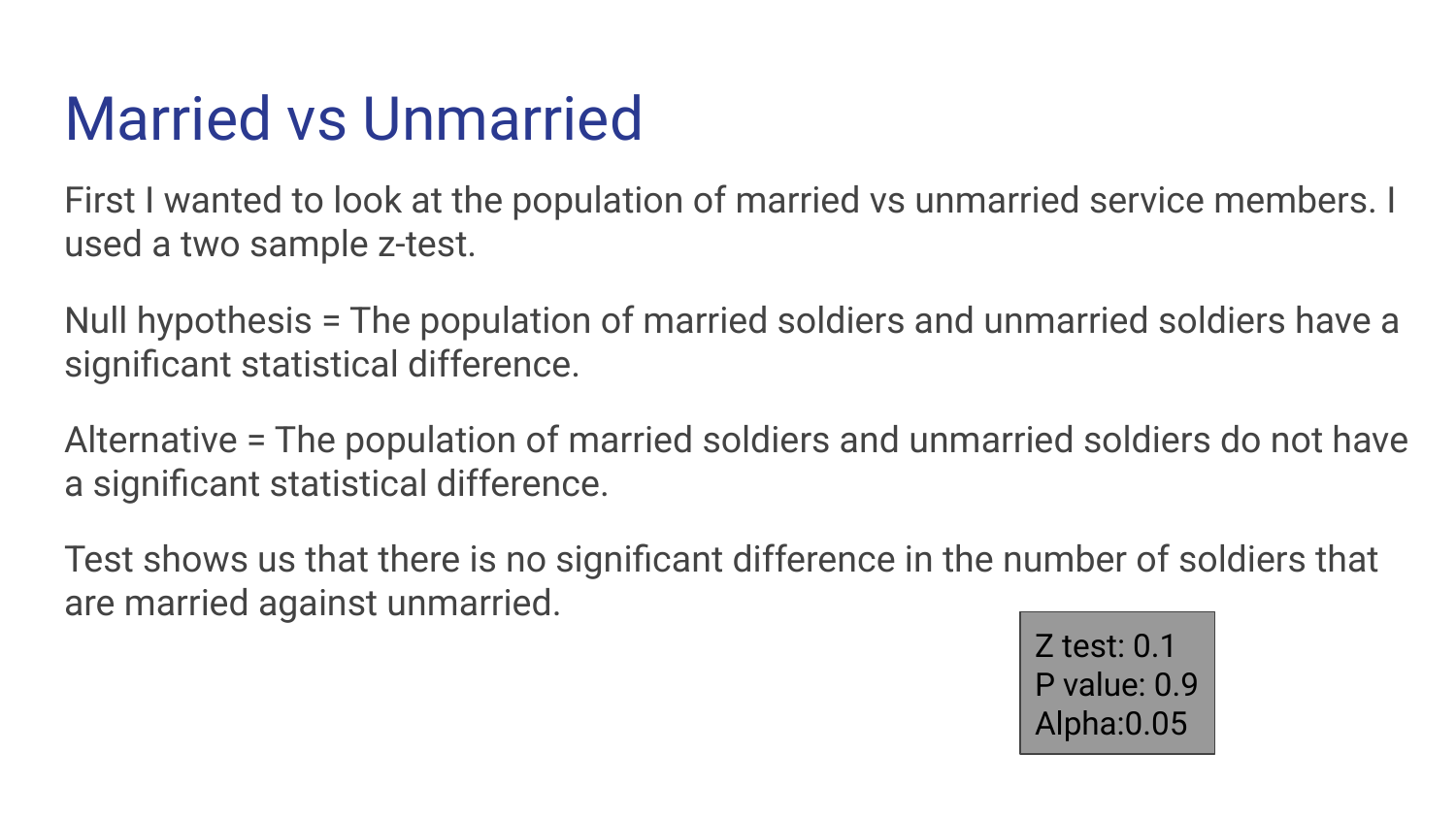

# Married vs Unmarried

First I wanted to look at the population of married vs unmarried service members. I used a two sample z-test.
Null hypothesis = The population of married soldiers and unmarried soldiers have a significant statistical difference.
Alternative = The population of married soldiers and unmarried soldiers do not have a significant statistical difference.
Test shows us that there is no significant difference in the number of soldiers that are married against unmarried.
Z test: 0.1
P value: 0.9
Alpha:0.05